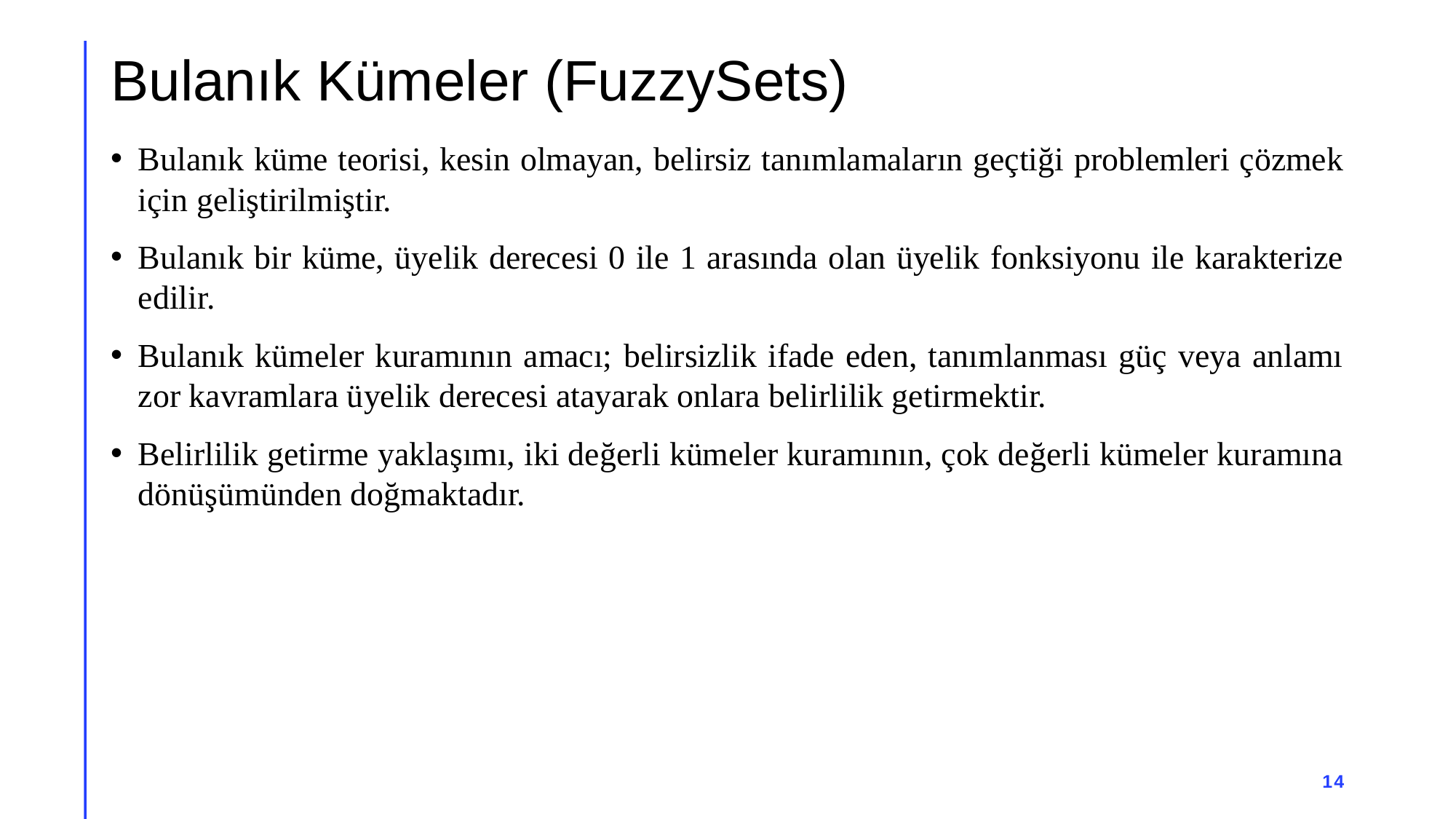

# Bulanık Kümeler (FuzzySets)
Bulanık küme teorisi, kesin olmayan, belirsiz tanımlamaların geçtiği problemleri çözmek için geliştirilmiştir.
Bulanık bir küme, üyelik derecesi 0 ile 1 arasında olan üyelik fonksiyonu ile karakterize edilir.
Bulanık kümeler kuramının amacı; belirsizlik ifade eden, tanımlanması güç veya anlamı zor kavramlara üyelik derecesi atayarak onlara belirlilik getirmektir.
Belirlilik getirme yaklaşımı, iki değerli kümeler kuramının, çok değerli kümeler kuramına dönüşümünden doğmaktadır.
14